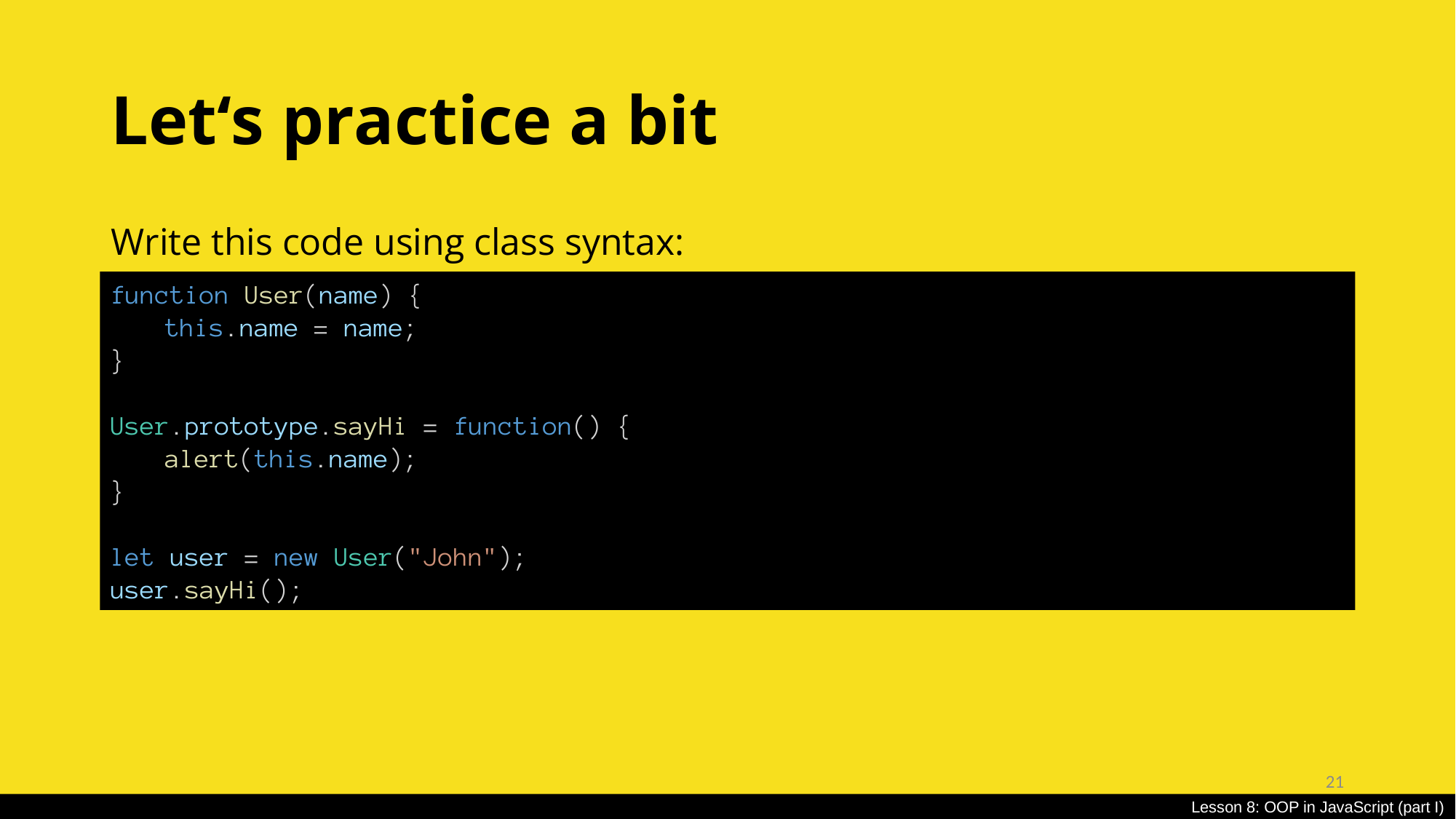

# Let‘s practice a bit
Write this code using class syntax:
function User(name) {
this.name = name;
}
User.prototype.sayHi = function() {
alert(this.name);
}
let user = new User("John");
user.sayHi();
21
Lesson 8: OOP in JavaScript (part I)